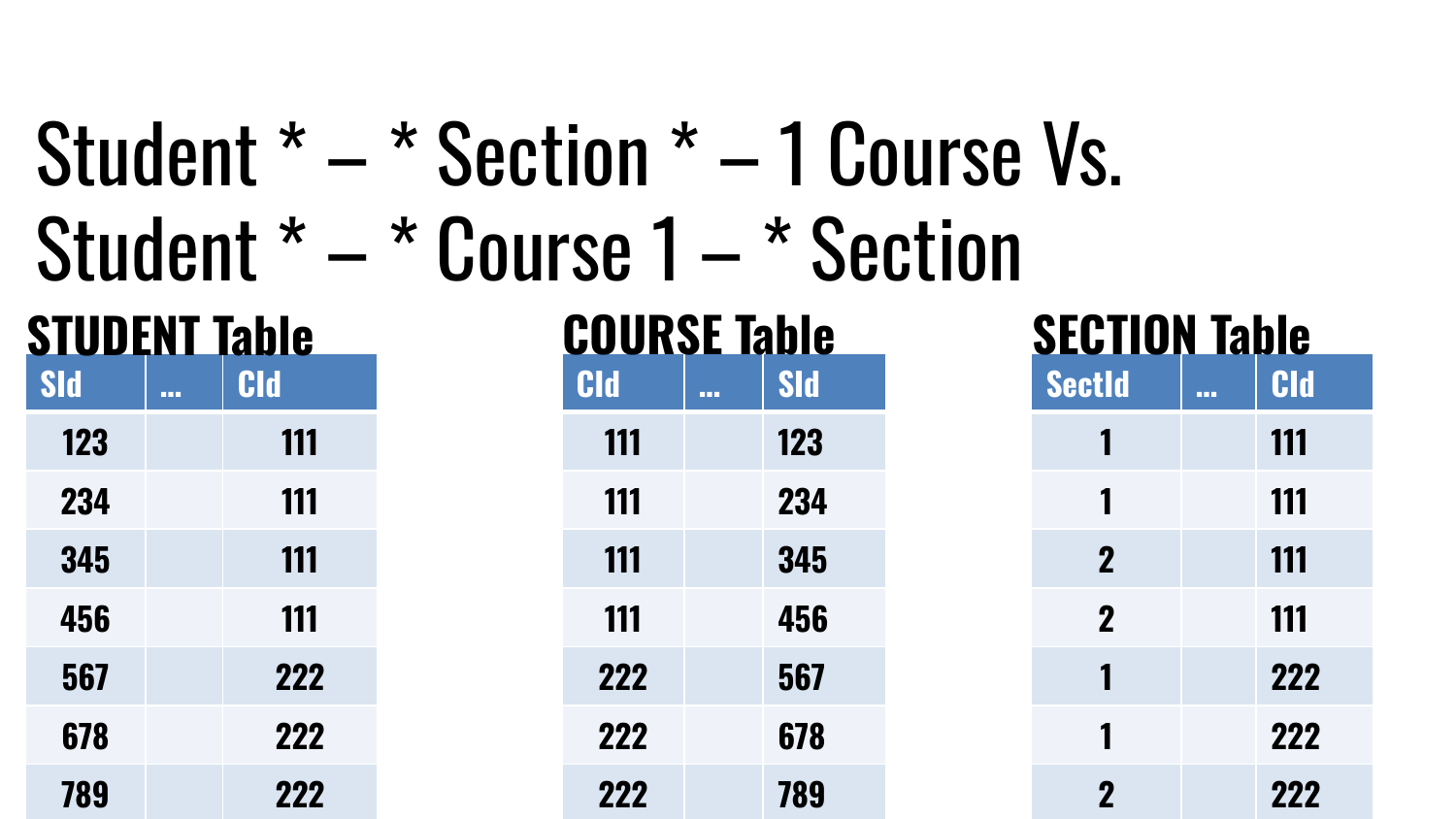

#
Student * – * Section * – 1 Course Vs.
Student * – * Course 1 – * Section

COURSE Table
SECTION Table
STUDENT Table
| SId | … | CId |
| --- | --- | --- |
| 123 |  | 111 |
| 234 |  | 111 |
| 345 |  | 111 |
| 456 |  | 111 |
| 567 |  | 222 |
| 678 |  | 222 |
| 789 |  | 222 |
| 890 |  | 222 |
| CId | … | SId |
| --- | --- | --- |
| 111 |  | 123 |
| 111 |  | 234 |
| 111 |  | 345 |
| 111 |  | 456 |
| 222 |  | 567 |
| 222 |  | 678 |
| 222 |  | 789 |
| 222 |  | 890 |
| SectId | … | CId |
| --- | --- | --- |
| 1 |  | 111 |
| 1 |  | 111 |
| 2 |  | 111 |
| 2 |  | 111 |
| 1 |  | 222 |
| 1 |  | 222 |
| 2 |  | 222 |
| 2 |  | 222 |